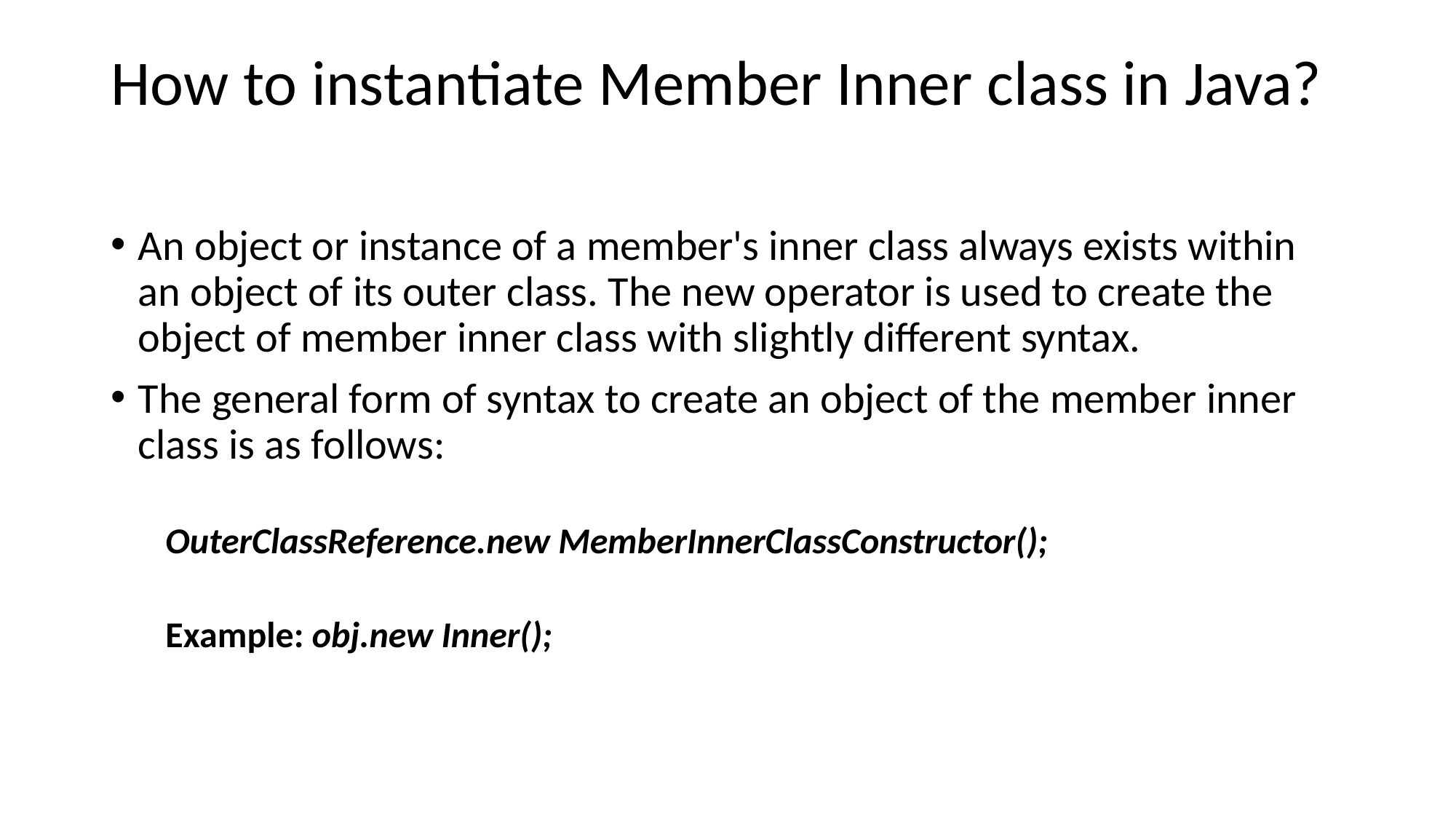

# How to instantiate Member Inner class in Java?
An object or instance of a member's inner class always exists within an object of its outer class. The new operator is used to create the object of member inner class with slightly different syntax.
The general form of syntax to create an object of the member inner class is as follows:

OuterClassReference.new MemberInnerClassConstructor();

Example: obj.new Inner();